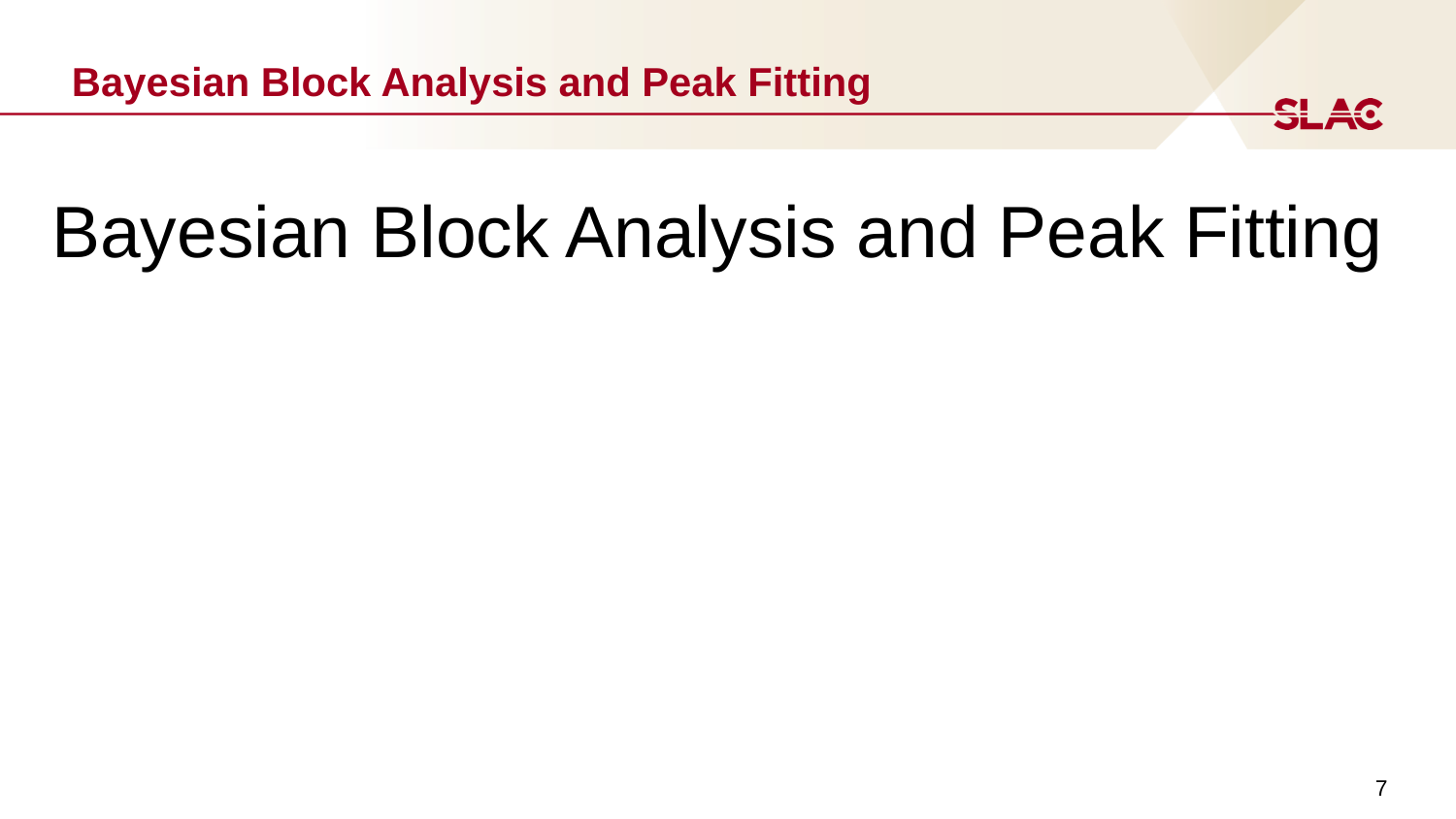

Bayesian Block Analysis and Peak Fitting

Bayesian Block Analysis and Peak Fitting
7